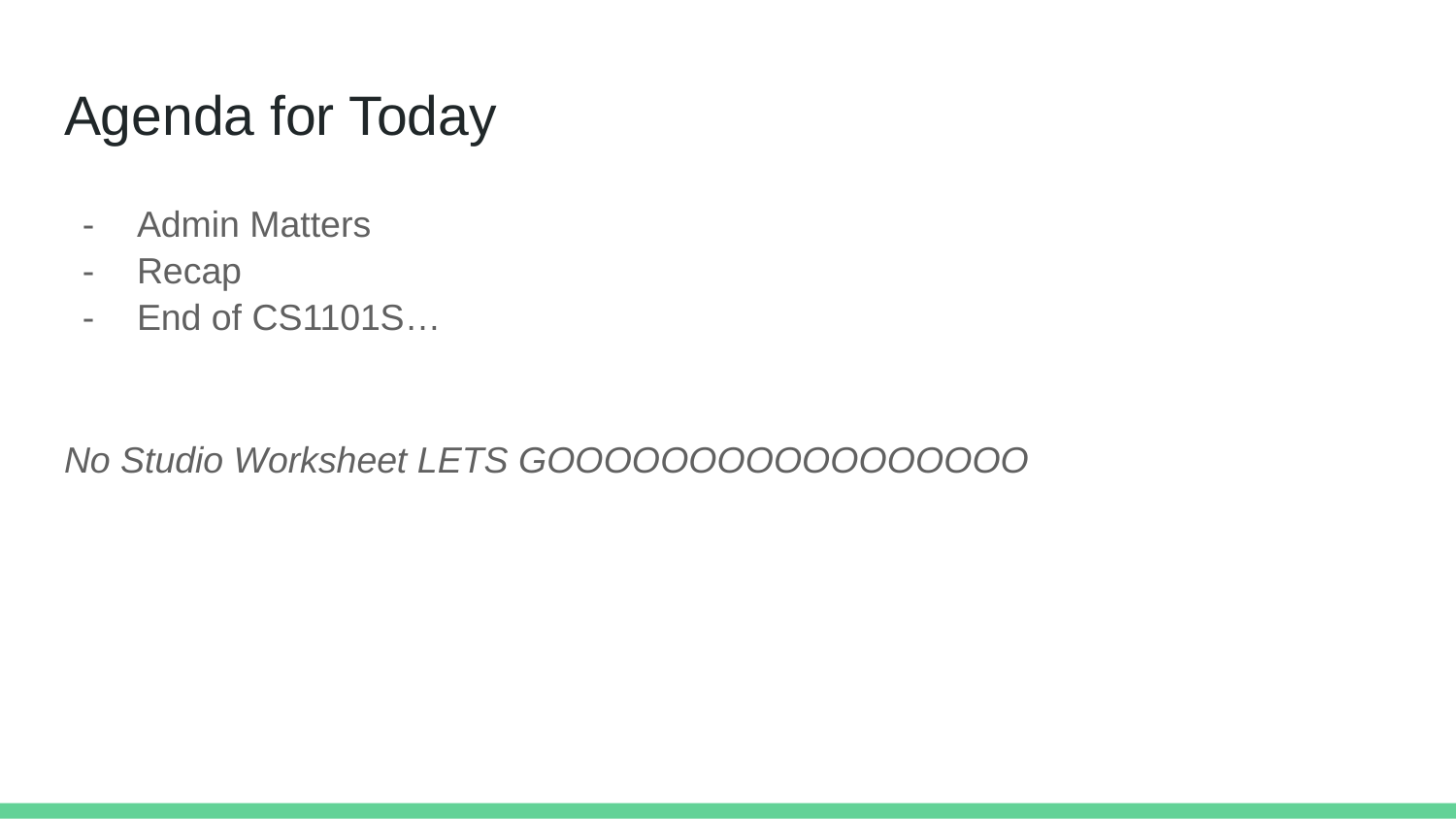

# Agenda for Today
Admin Matters
Recap
End of CS1101S…

No Studio Worksheet LETS GOOOOOOOOOOOOOOOOO